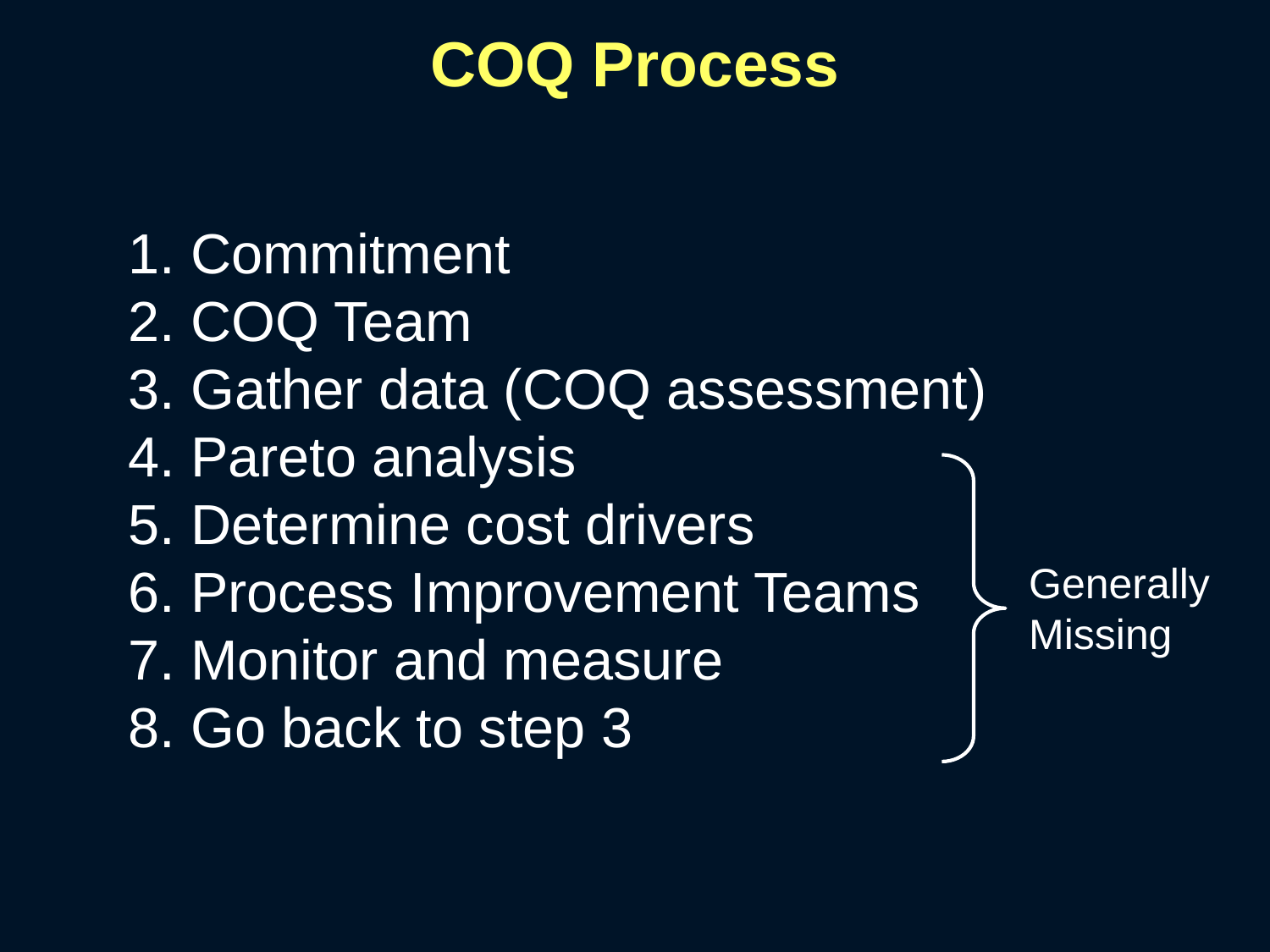

COQ Process
1. Commitment
2. COQ Team
3. Gather data (COQ assessment)
4. Pareto analysis
5. Determine cost drivers
6. Process Improvement Teams
7. Monitor and measure
8. Go back to step 3

Generally
Missing